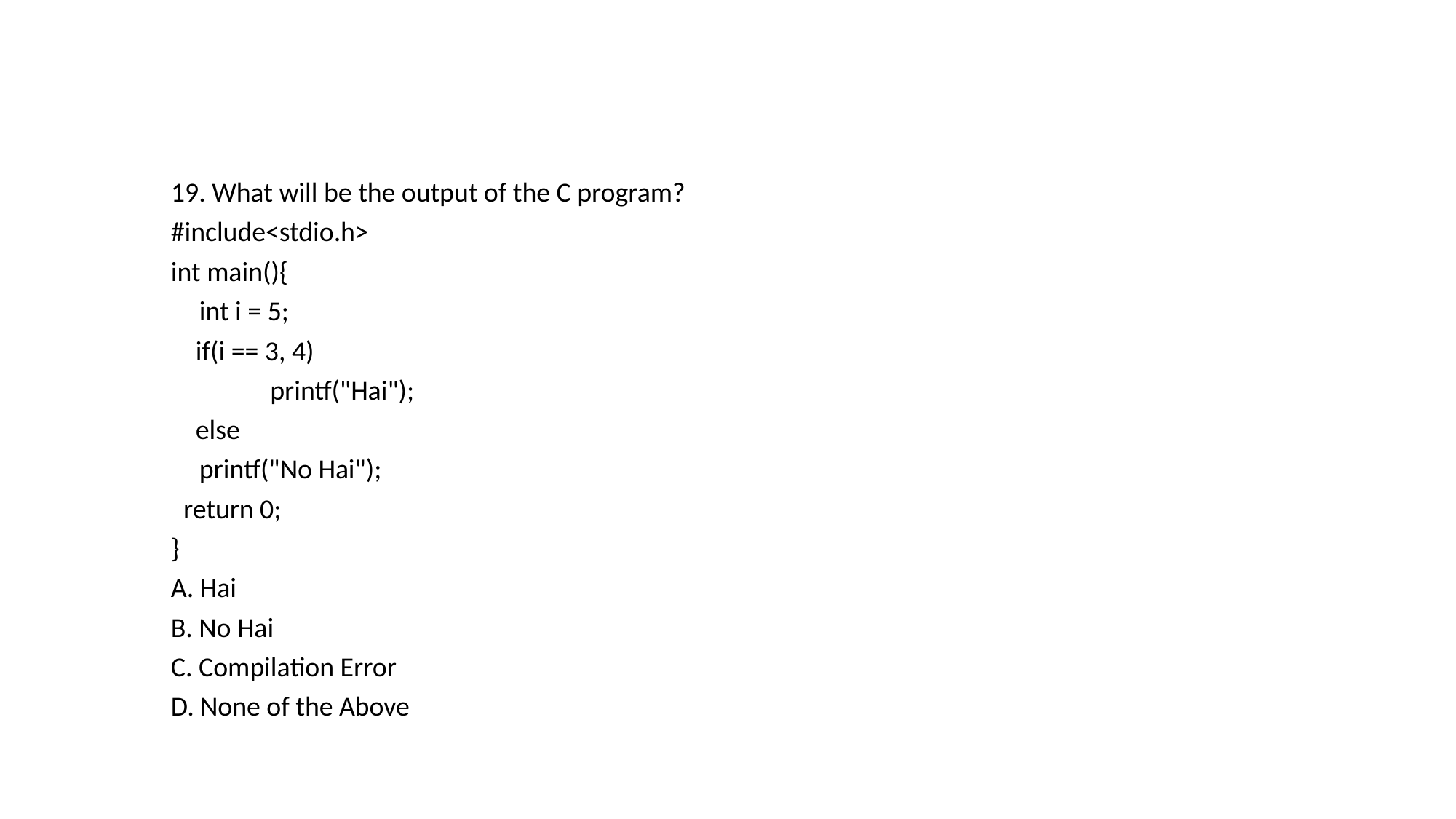

19. What will be the output of the C program?
#include<stdio.h>
int main(){
	int i = 5;
    if(i == 3, 4)
     	printf("Hai");
    else
	printf("No Hai");
  return 0;
}
A. Hai
B. No Hai
C. Compilation Error
D. None of the Above